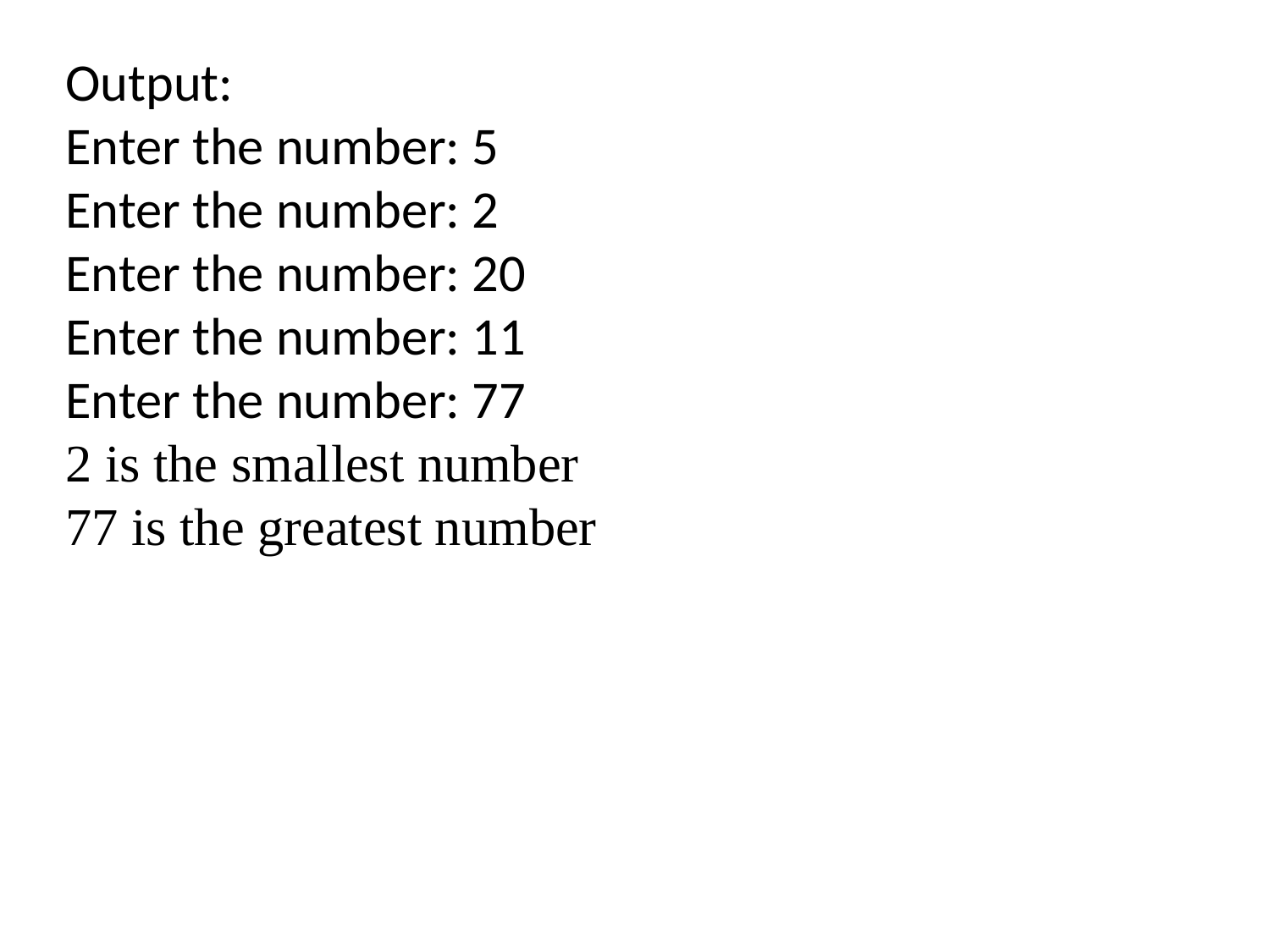

Output:
Enter the number: 5
Enter the number: 2
Enter the number: 20
Enter the number: 11
Enter the number: 77
2 is the smallest number
77 is the greatest number